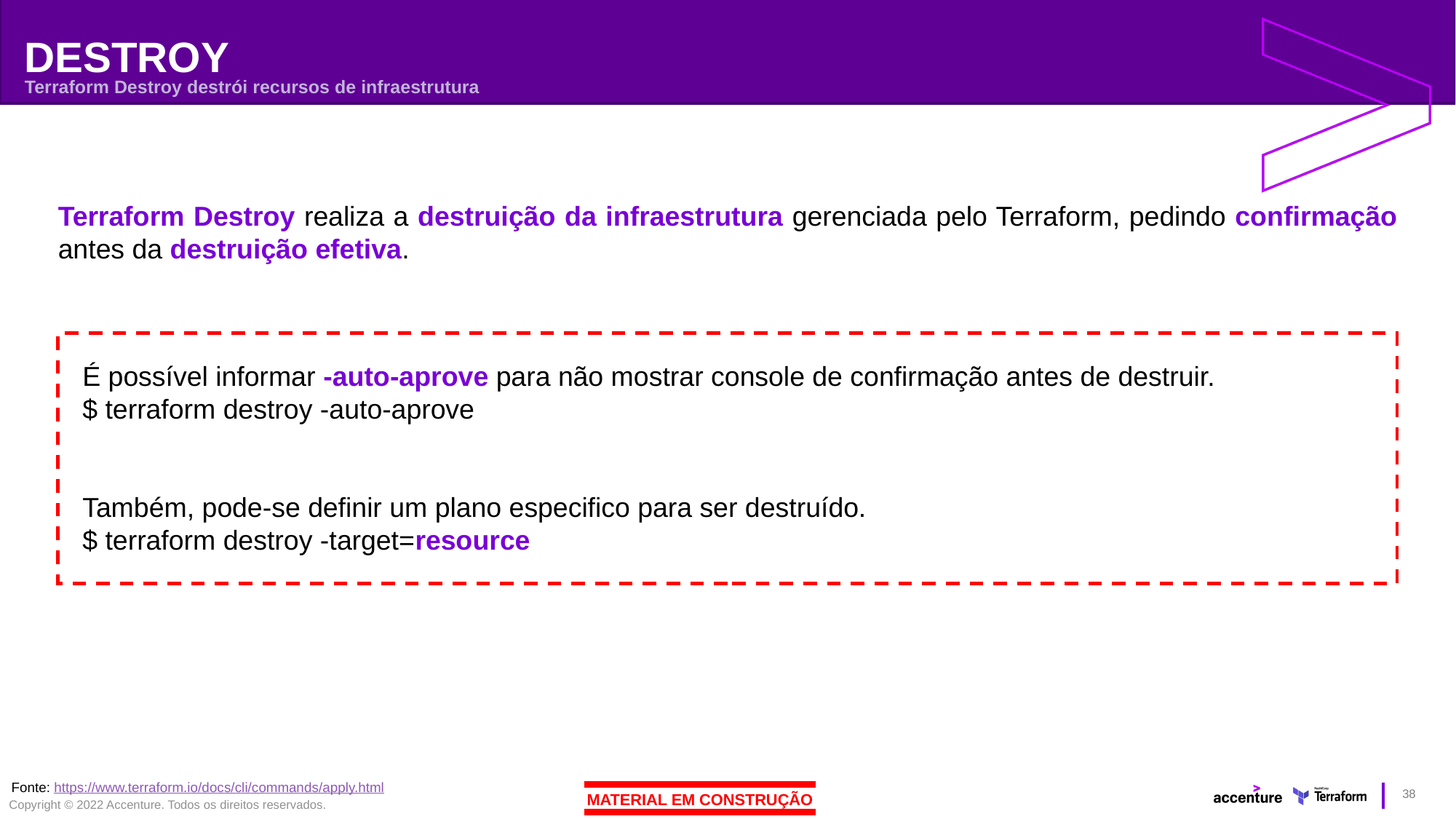

# DESTROY
Terraform Destroy destrói recursos de infraestrutura
Terraform Destroy realiza a destruição da infraestrutura gerenciada pelo Terraform, pedindo confirmação antes da destruição efetiva.

É possível informar -auto-aprove para não mostrar console de confirmação antes de destruir.
$ terraform destroy -auto-aprove

Também, pode-se definir um plano especifico para ser destruído.
$ terraform destroy -target=resource

Fonte: https://www.terraform.io/docs/cli/commands/apply.html